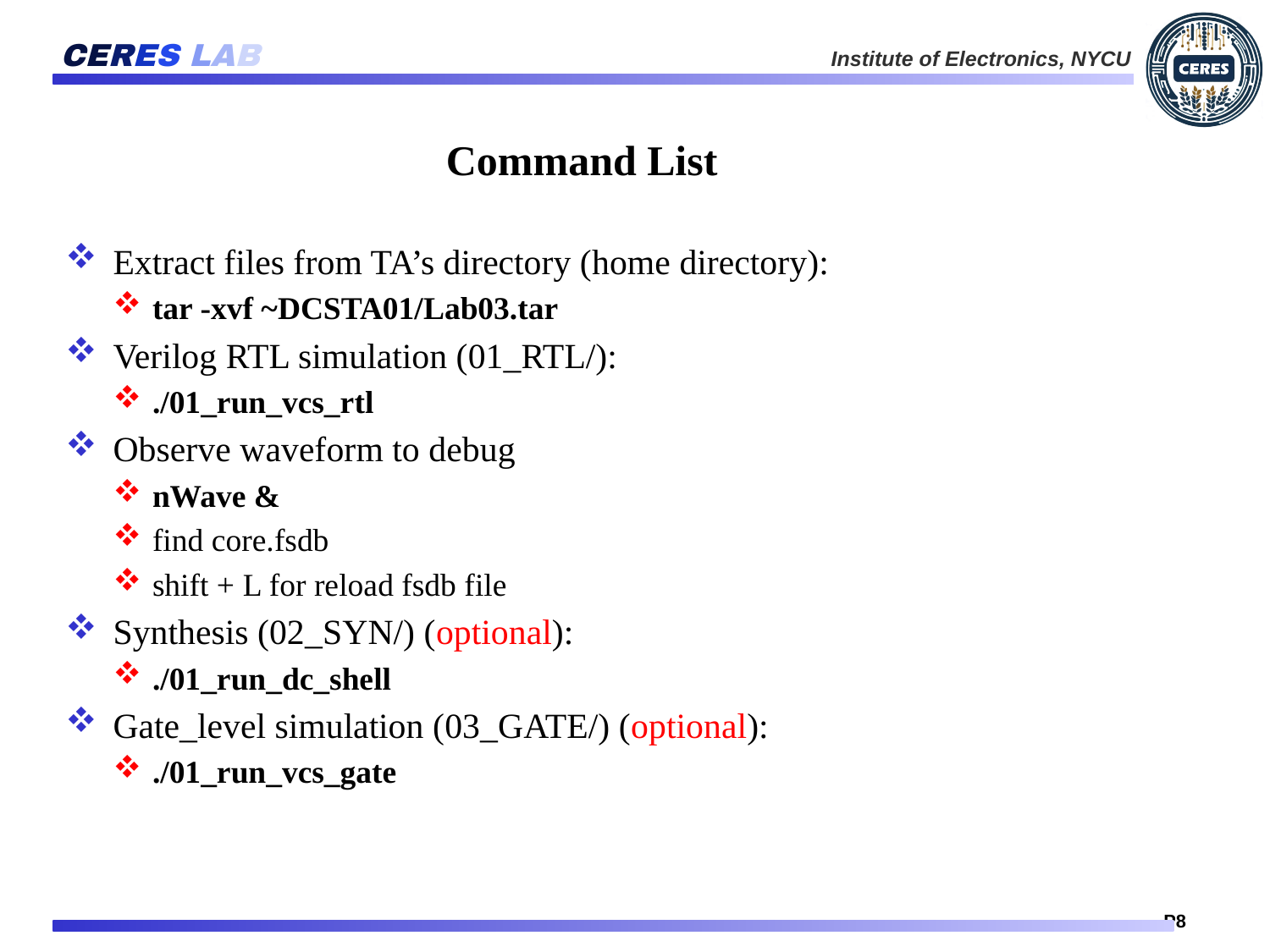

# Command List
Extract files from TA’s directory (home directory):
tar -xvf ~DCSTA01/Lab03.tar
Verilog RTL simulation (01_RTL/):
./01_run_vcs_rtl
Observe waveform to debug
nWave &
find core.fsdb
shift + L for reload fsdb file
Synthesis (02_SYN/) (optional):
./01_run_dc_shell
Gate_level simulation (03_GATE/) (optional):
./01_run_vcs_gate